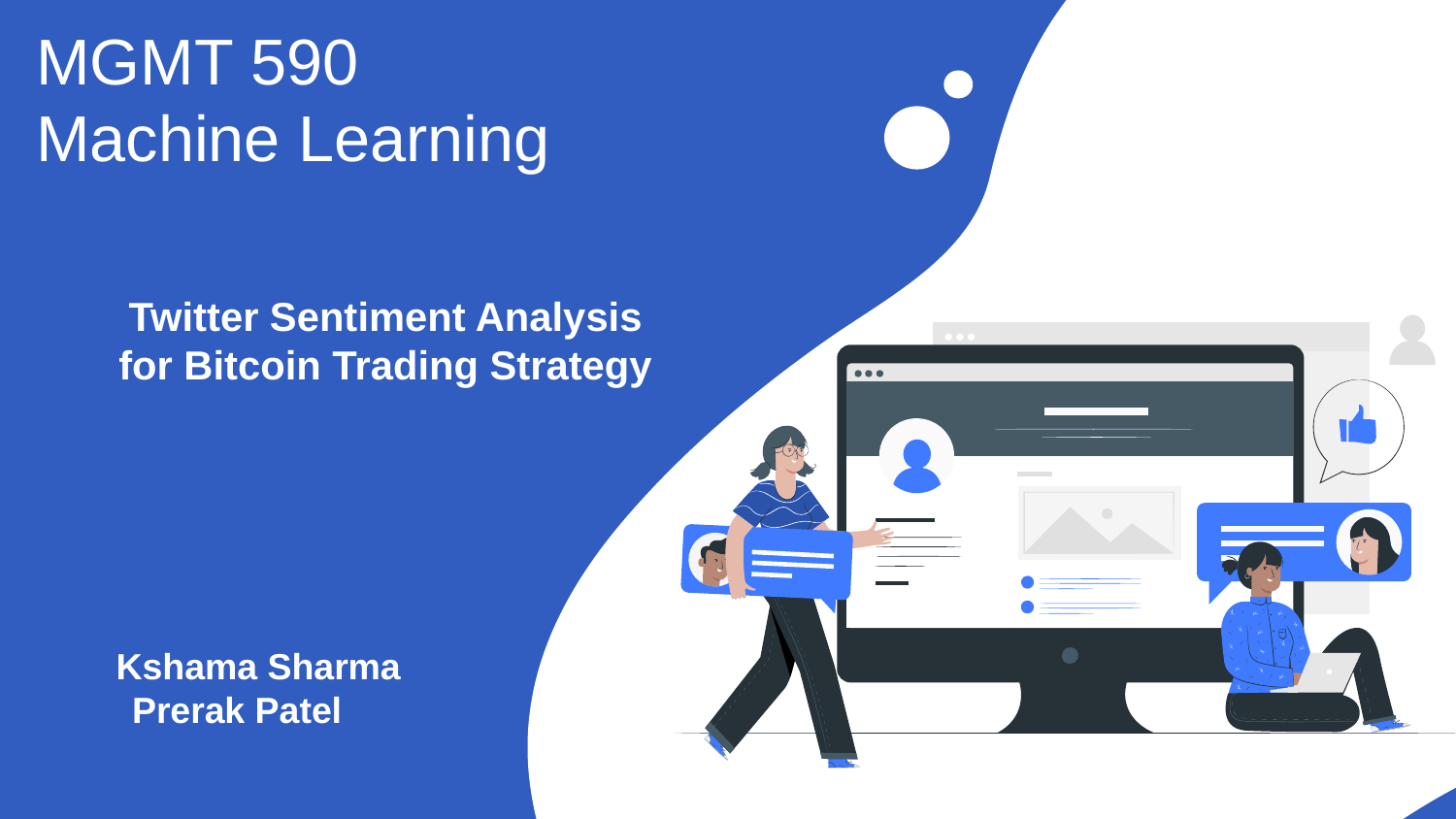

# MGMT 590 Machine Learning
Twitter Sentiment Analysis
for Bitcoin Trading Strategy

	Kshama Sharma
Prerak Patel